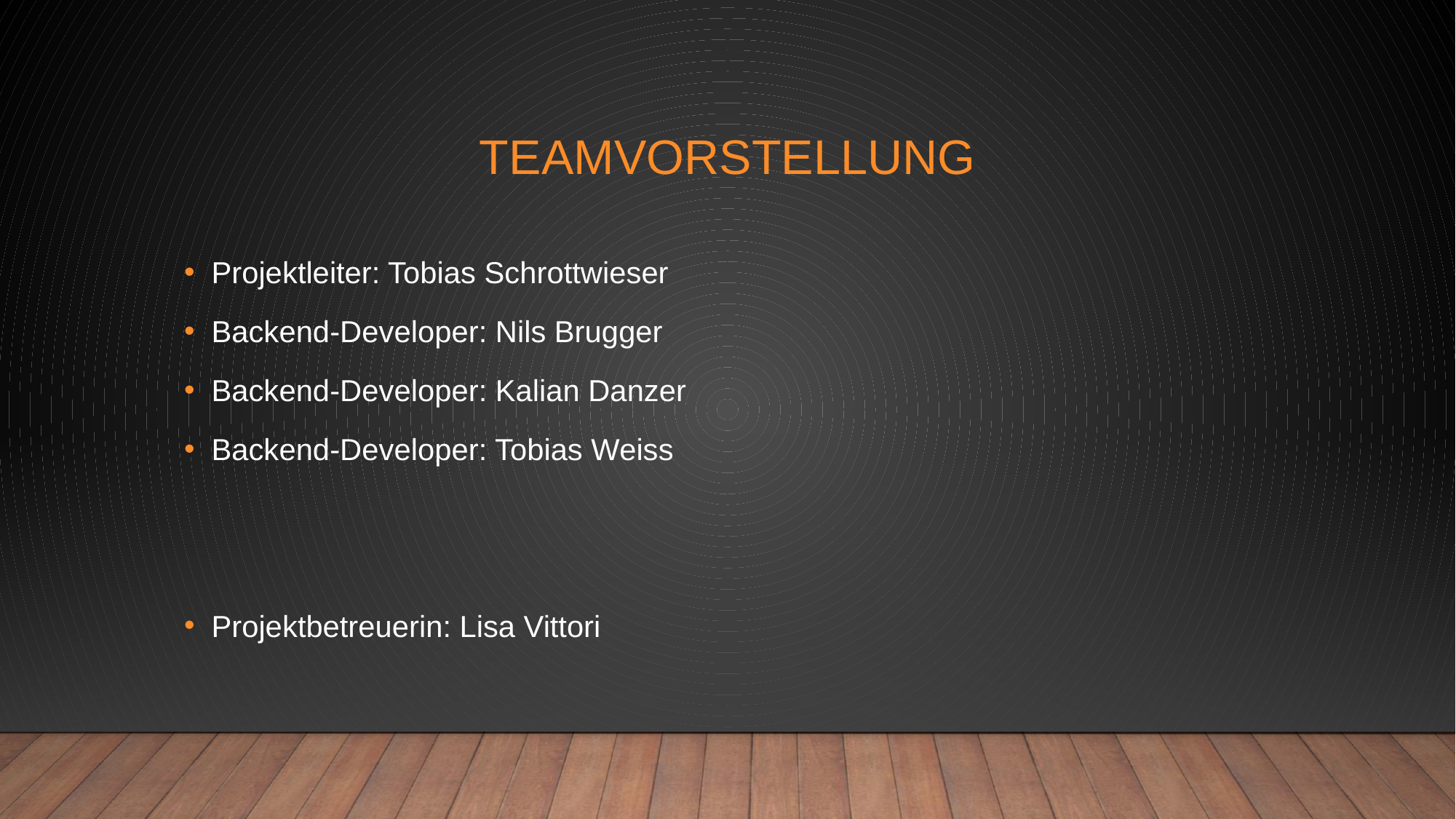

# Teamvorstellung
Projektleiter: Tobias Schrottwieser
Backend-Developer: Nils Brugger
Backend-Developer: Kalian Danzer
Backend-Developer: Tobias Weiss

Projektbetreuerin: Lisa Vittori